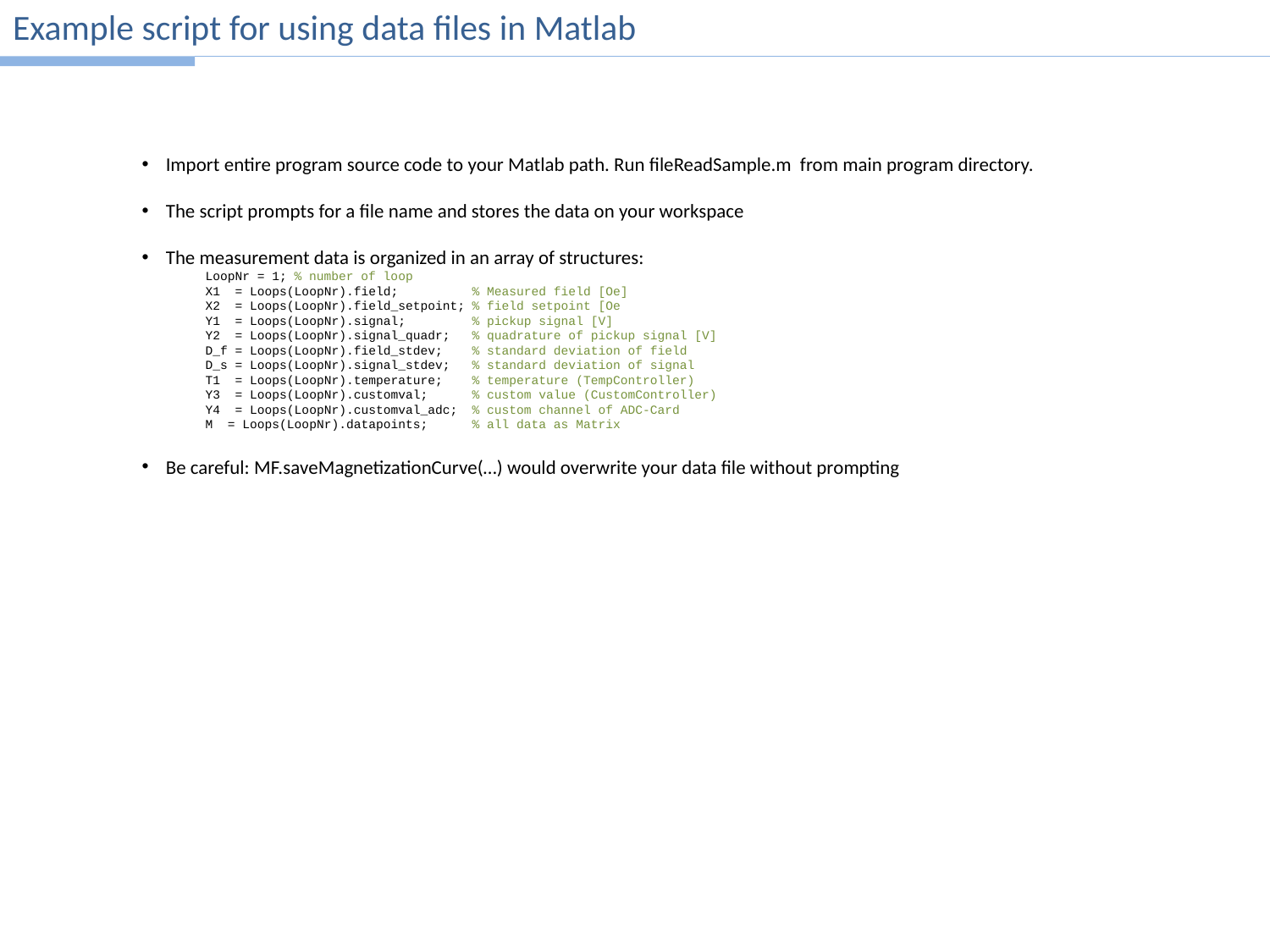

# Example script for using data files in Matlab
Import entire program source code to your Matlab path. Run fileReadSample.m  from main program directory.

The script prompts for a file name and stores the data on your workspace

The measurement data is organized in an array of structures:
LoopNr = 1; % number of loop
X1  = Loops(LoopNr).field;          % Measured field [Oe]
X2  = Loops(LoopNr).field_setpoint; % field setpoint [Oe
Y1  = Loops(LoopNr).signal;         % pickup signal [V]
Y2  = Loops(LoopNr).signal_quadr;   % quadrature of pickup signal [V]
D_f = Loops(LoopNr).field_stdev;    % standard deviation of field
D_s = Loops(LoopNr).signal_stdev;   % standard deviation of signal
T1  = Loops(LoopNr).temperature;    % temperature (TempController)
Y3  = Loops(LoopNr).customval;      % custom value (CustomController)
Y4  = Loops(LoopNr).customval_adc;  % custom channel of ADC-Card
M  = Loops(LoopNr).datapoints;      % all data as Matrix

Be careful: MF.saveMagnetizationCurve(…) would overwrite your data file without prompting